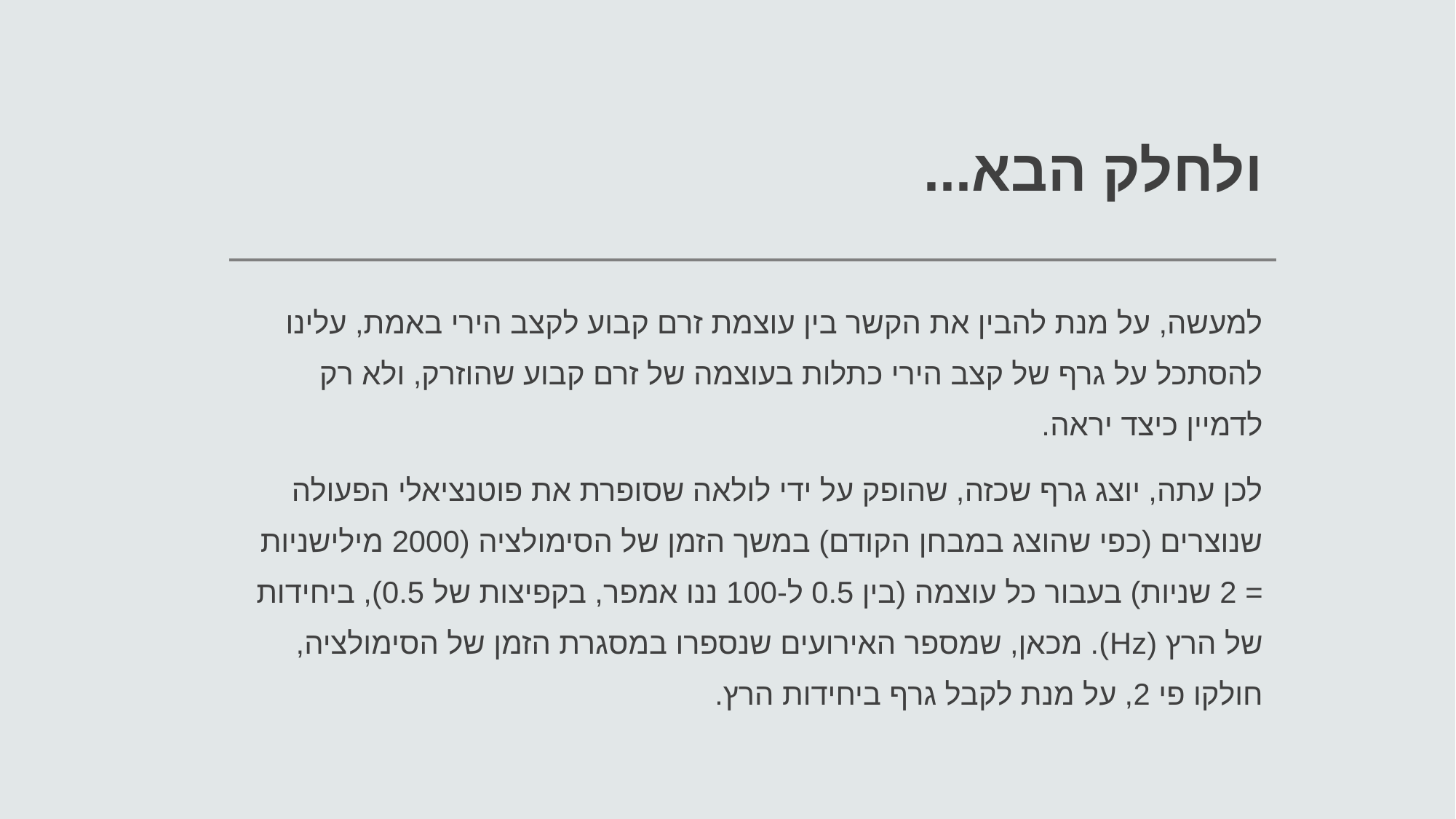

# ולחלק הבא...
למעשה, על מנת להבין את הקשר בין עוצמת זרם קבוע לקצב הירי באמת, עלינו להסתכל על גרף של קצב הירי כתלות בעוצמה של זרם קבוע שהוזרק, ולא רק לדמיין כיצד יראה.
לכן עתה, יוצג גרף שכזה, שהופק על ידי לולאה שסופרת את פוטנציאלי הפעולה שנוצרים (כפי שהוצג במבחן הקודם) במשך הזמן של הסימולציה (2000 מילישניות = 2 שניות) בעבור כל עוצמה (בין 0.5 ל-100 ננו אמפר, בקפיצות של 0.5), ביחידות של הרץ (Hz). מכאן, שמספר האירועים שנספרו במסגרת הזמן של הסימולציה, חולקו פי 2, על מנת לקבל גרף ביחידות הרץ.